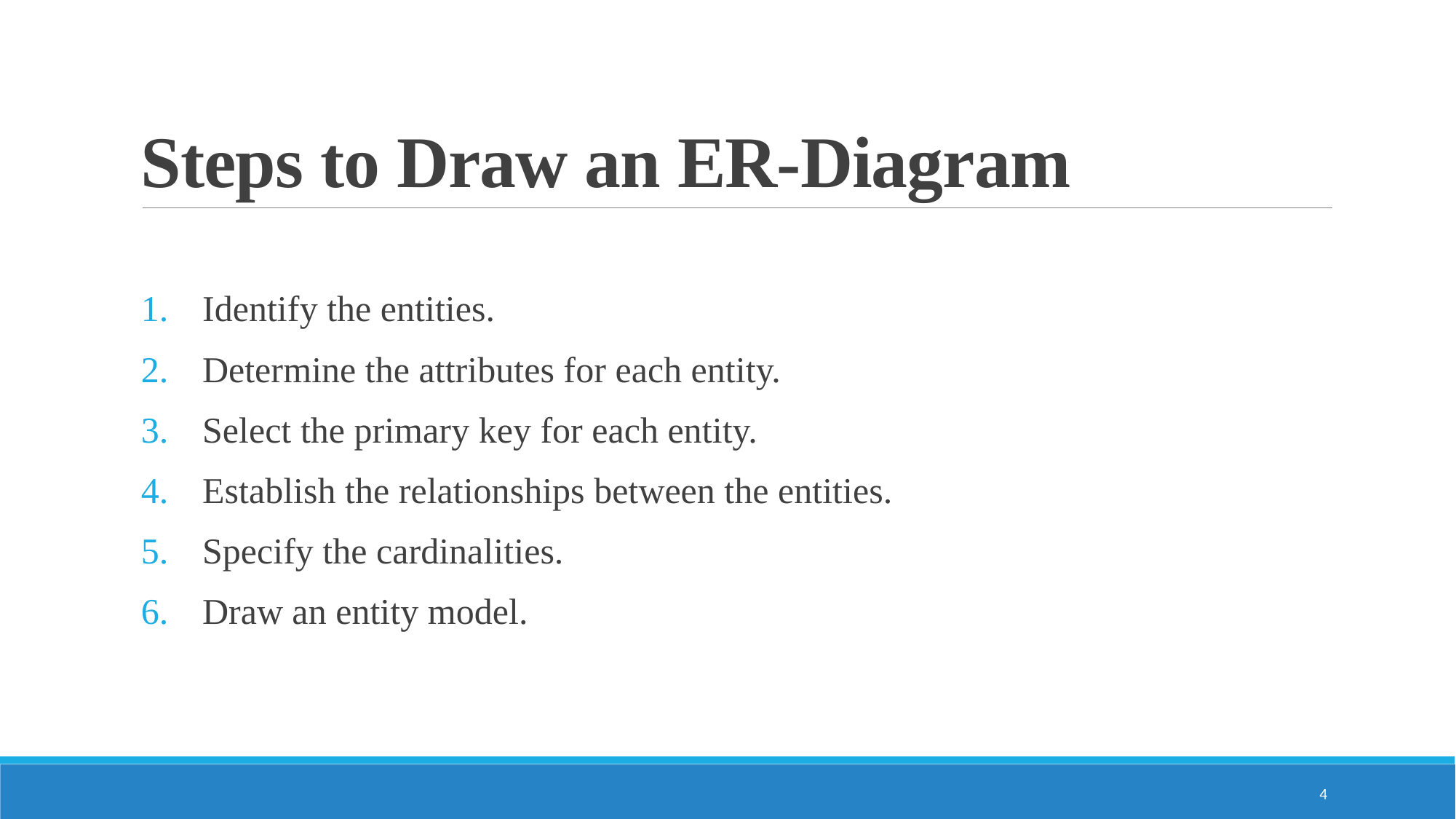

# Steps to Draw an ER-Diagram

Identify the entities.
Determine the attributes for each entity.
Select the primary key for each entity.
Establish the relationships between the entities.
Specify the cardinalities.
Draw an entity model.

4